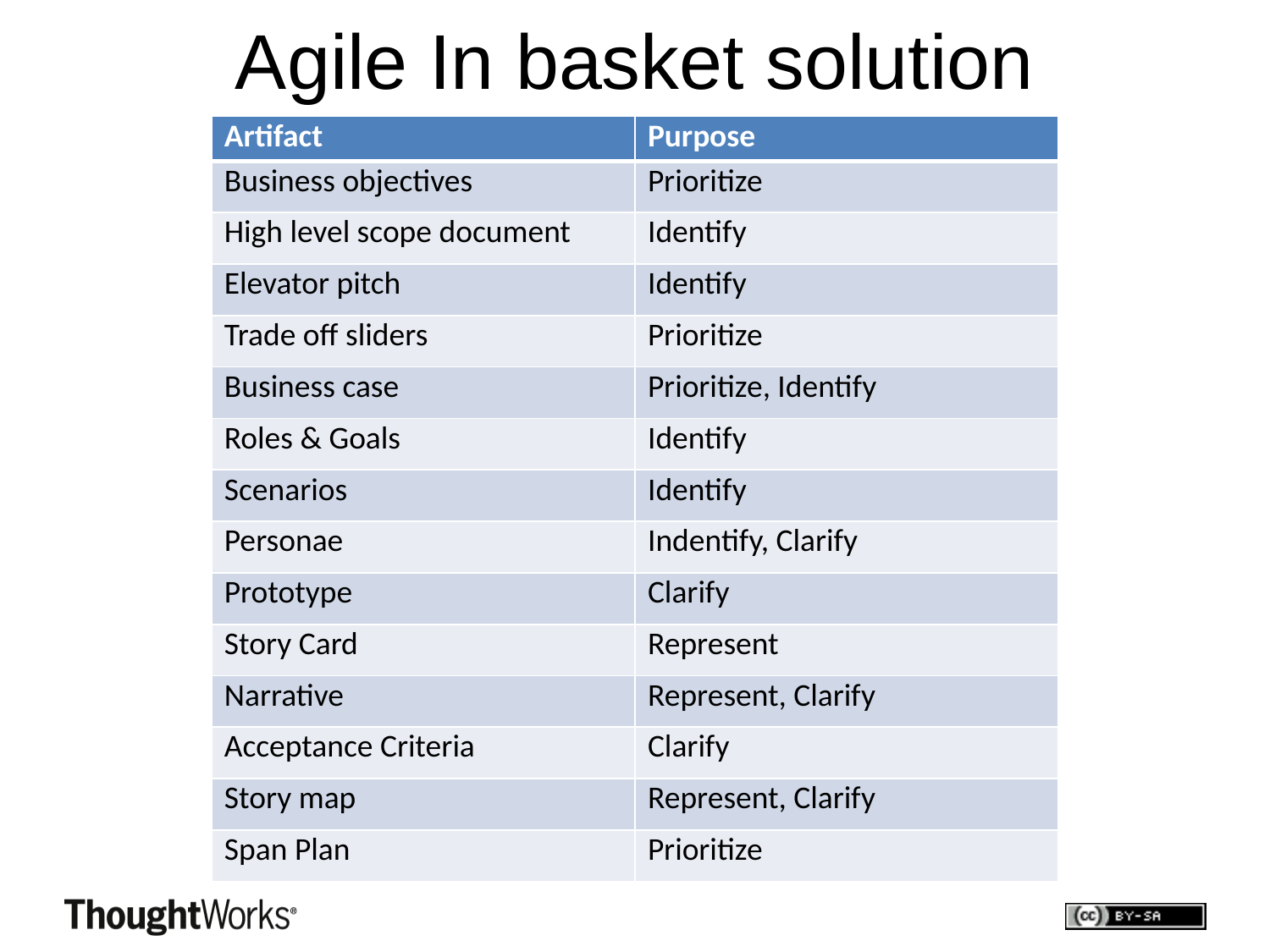

Agile In basket solution
| Artifact | Purpose |
| --- | --- |
| Business objectives | Prioritize |
| High level scope document | Identify |
| Elevator pitch | Identify |
| Trade off sliders | Prioritize |
| Business case | Prioritize, Identify |
| Roles & Goals | Identify |
| Scenarios | Identify |
| Personae | Indentify, Clarify |
| Prototype | Clarify |
| Story Card | Represent |
| Narrative | Represent, Clarify |
| Acceptance Criteria | Clarify |
| Story map | Represent, Clarify |
| Span Plan | Prioritize |